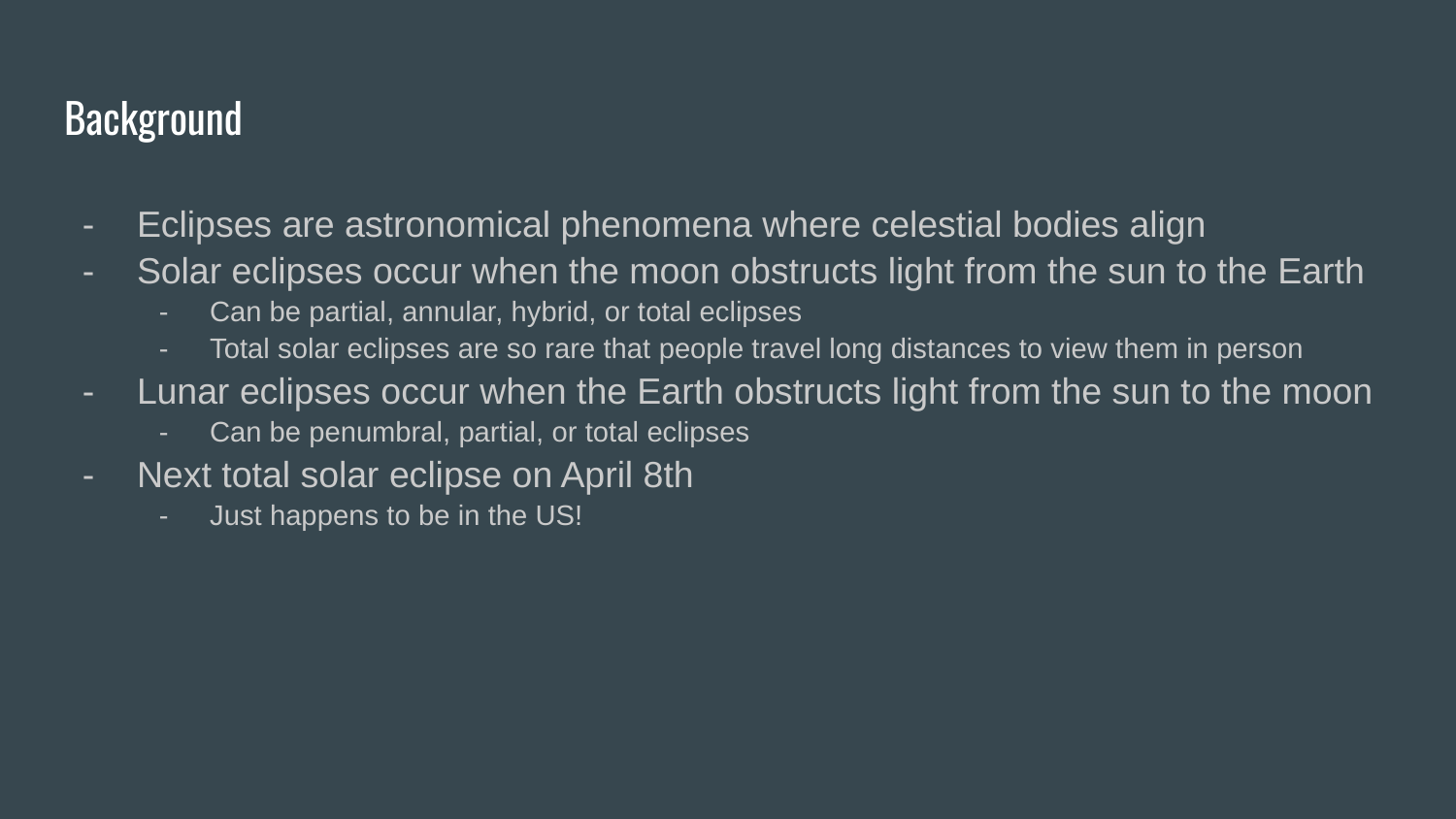

# Background
Eclipses are astronomical phenomena where celestial bodies align
Solar eclipses occur when the moon obstructs light from the sun to the Earth
Can be partial, annular, hybrid, or total eclipses
Total solar eclipses are so rare that people travel long distances to view them in person
Lunar eclipses occur when the Earth obstructs light from the sun to the moon
Can be penumbral, partial, or total eclipses
Next total solar eclipse on April 8th
Just happens to be in the US!